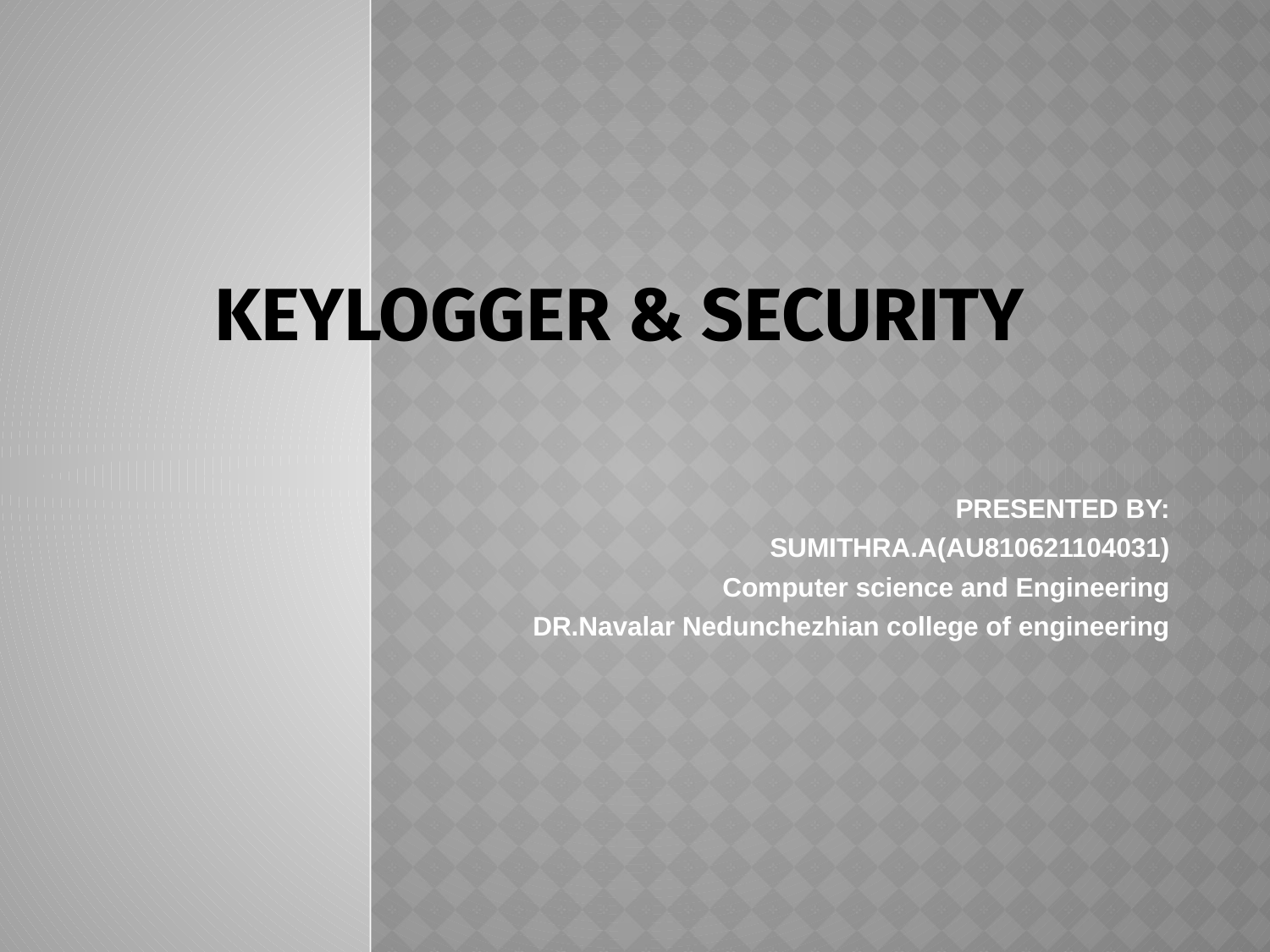

# KEYLOGGER & SECURITY
PRESENTED BY:
SUMITHRA.A(AU810621104031)
Computer science and Engineering
DR.Navalar Nedunchezhian college of engineering